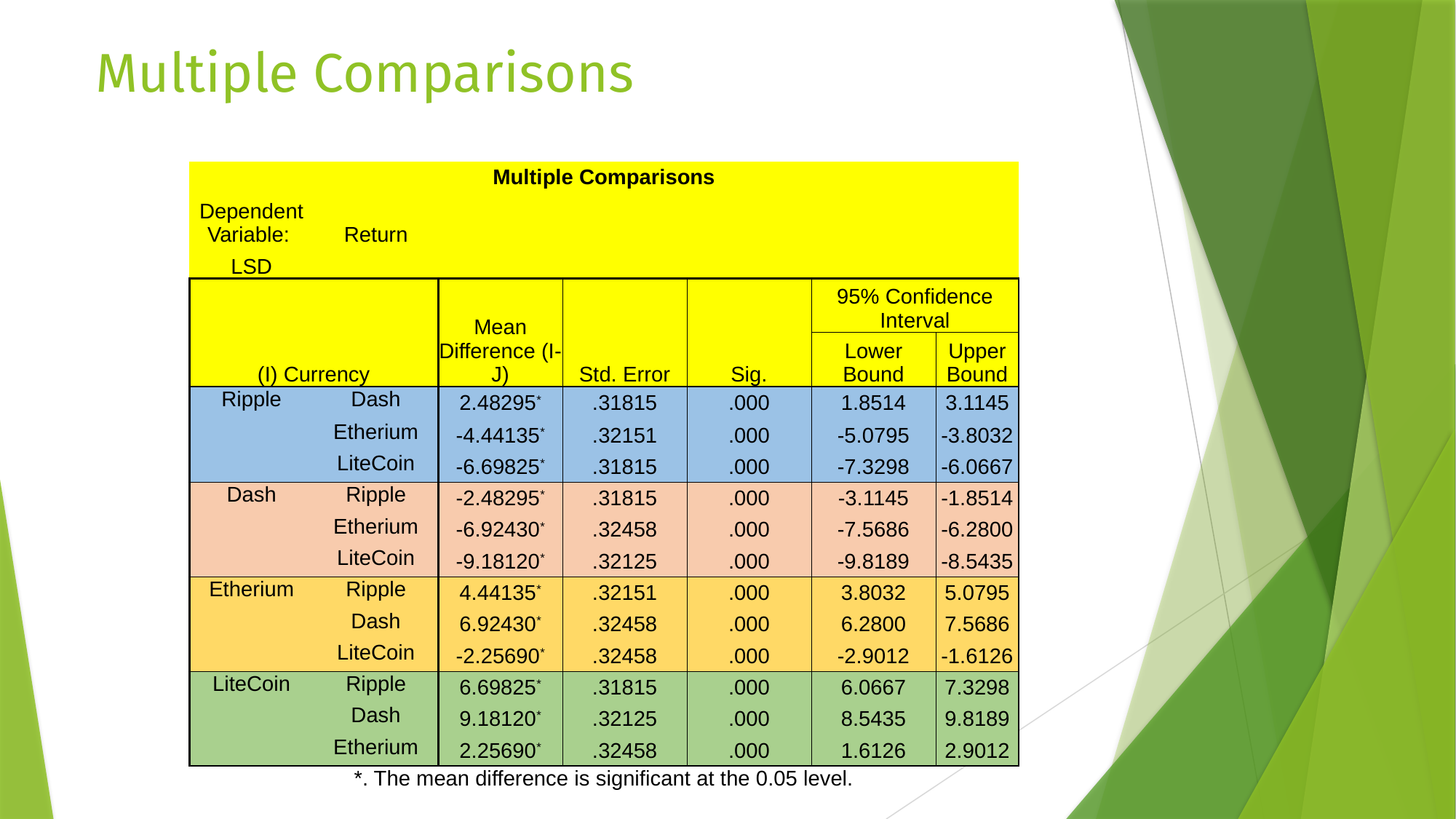

# Multiple Comparisons
| Multiple Comparisons |  |  |  |  |  |  |
| --- | --- | --- | --- | --- | --- | --- |
| Dependent Variable: | Return |  |  |  |  |  |
| LSD |  |  |  |  |  |  |
| (I) Currency |  | Mean Difference (I-J) | Std. Error | Sig. | 95% Confidence Interval |  |
|  |  |  |  |  | Lower Bound | Upper Bound |
| Ripple | Dash | 2.48295\* | .31815 | .000 | 1.8514 | 3.1145 |
|  | Etherium | -4.44135\* | .32151 | .000 | -5.0795 | -3.8032 |
|  | LiteCoin | -6.69825\* | .31815 | .000 | -7.3298 | -6.0667 |
| Dash | Ripple | -2.48295\* | .31815 | .000 | -3.1145 | -1.8514 |
|  | Etherium | -6.92430\* | .32458 | .000 | -7.5686 | -6.2800 |
|  | LiteCoin | -9.18120\* | .32125 | .000 | -9.8189 | -8.5435 |
| Etherium | Ripple | 4.44135\* | .32151 | .000 | 3.8032 | 5.0795 |
|  | Dash | 6.92430\* | .32458 | .000 | 6.2800 | 7.5686 |
|  | LiteCoin | -2.25690\* | .32458 | .000 | -2.9012 | -1.6126 |
| LiteCoin | Ripple | 6.69825\* | .31815 | .000 | 6.0667 | 7.3298 |
|  | Dash | 9.18120\* | .32125 | .000 | 8.5435 | 9.8189 |
|  | Etherium | 2.25690\* | .32458 | .000 | 1.6126 | 2.9012 |
| \*. The mean difference is significant at the 0.05 level. |  |  |  |  |  |  |